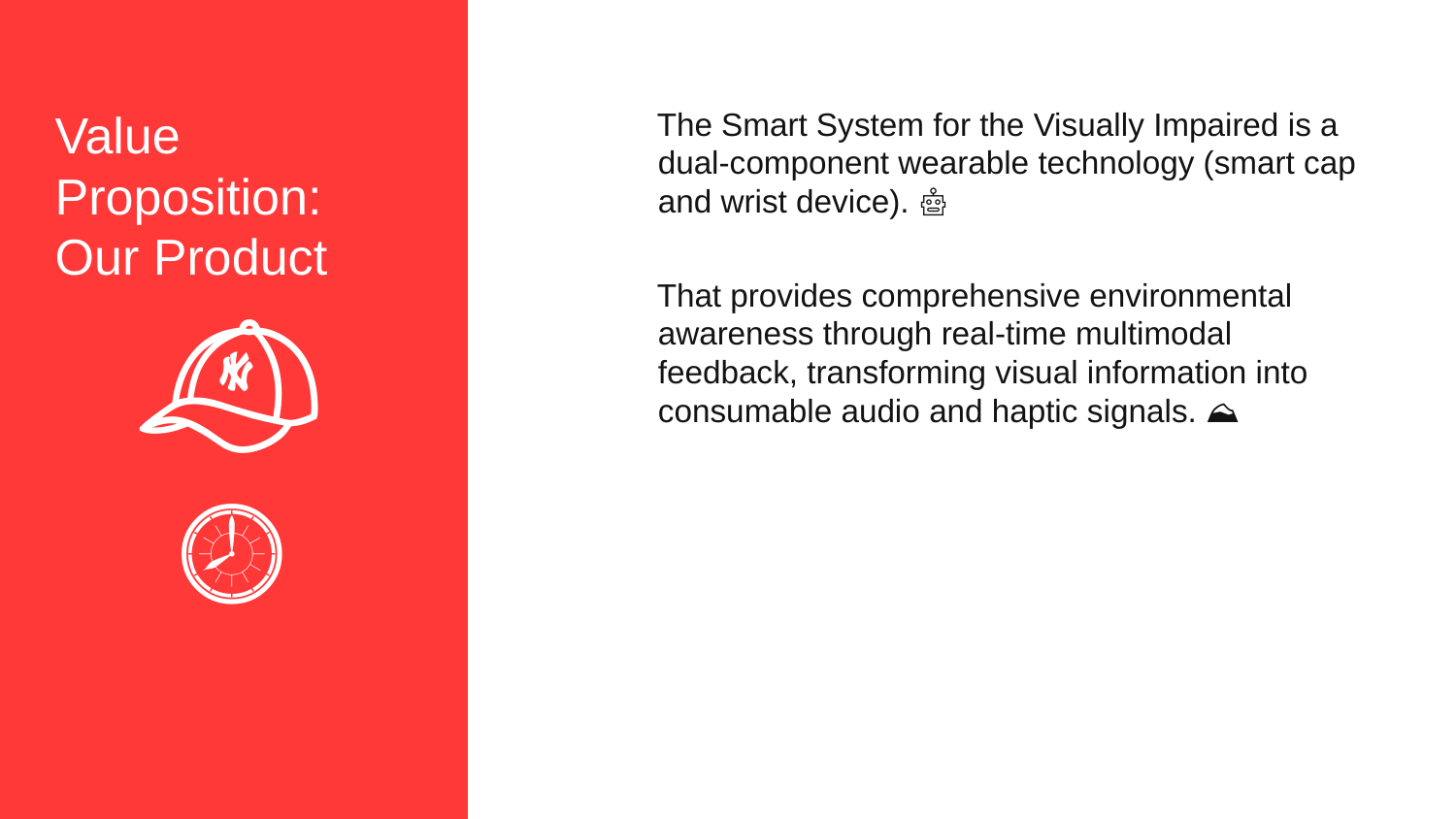

The Smart System for the Visually Impaired is a dual-component wearable technology (smart cap and wrist device). 🤖

That provides comprehensive environmental awareness through real-time multimodal feedback, transforming visual information into consumable audio and haptic signals. ⛰️

# Value Proposition: Our Product
🧢
⌚